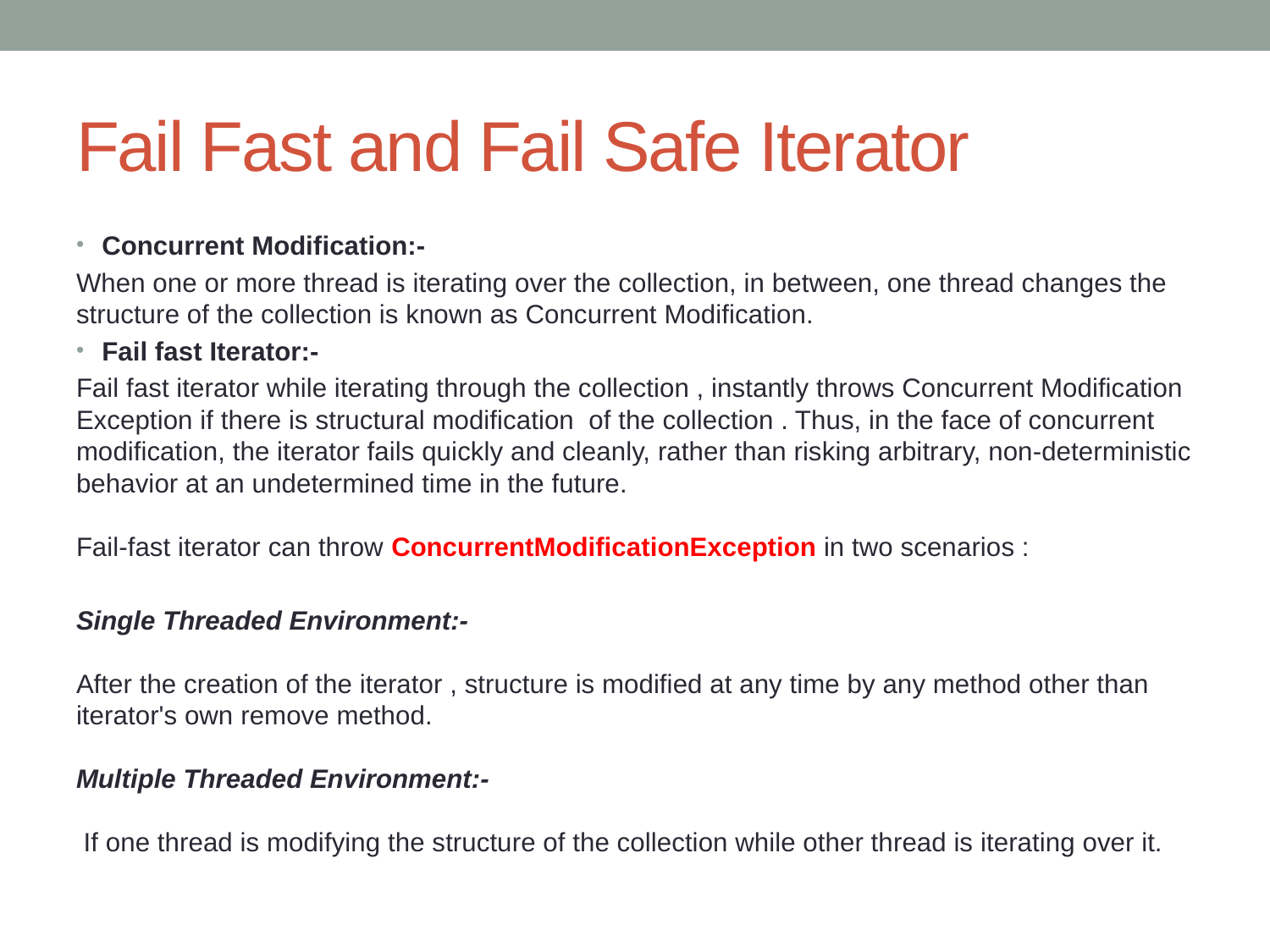

# Fail Fast and Fail Safe Iterator
Concurrent Modification:-
When one or more thread is iterating over the collection, in between, one thread changes the structure of the collection is known as Concurrent Modification.
Fail fast Iterator:-
Fail fast iterator while iterating through the collection , instantly throws Concurrent Modification Exception if there is structural modification  of the collection . Thus, in the face of concurrent modification, the iterator fails quickly and cleanly, rather than risking arbitrary, non-deterministic behavior at an undetermined time in the future. 
Fail-fast iterator can throw ConcurrentModificationException in two scenarios :

Single Threaded Environment:-
  
After the creation of the iterator , structure is modified at any time by any method other than iterator's own remove method. 
  
Multiple Threaded Environment:-
 If one thread is modifying the structure of the collection while other thread is iterating over it.